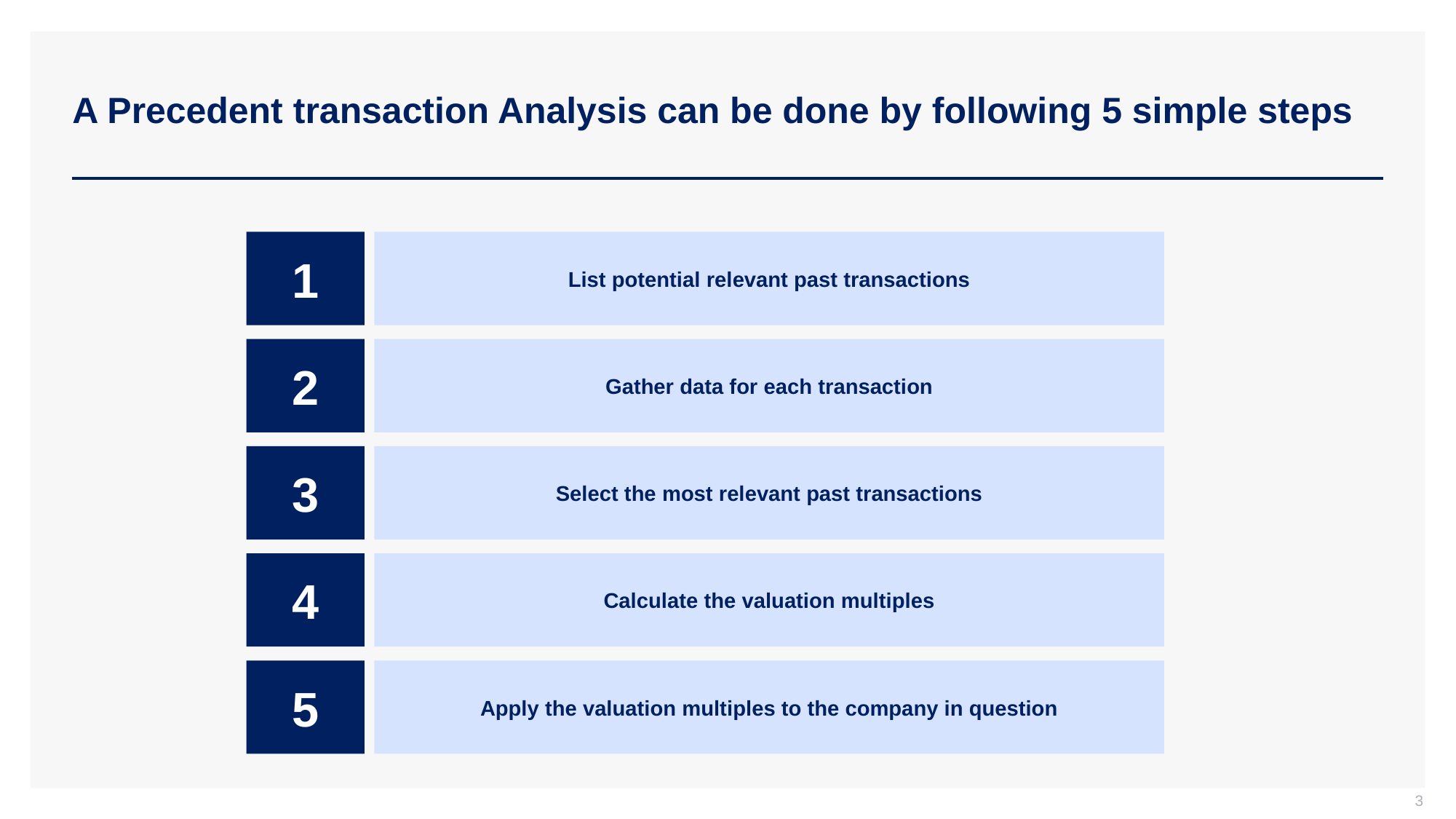

# A Precedent transaction Analysis can be done by following 5 simple steps
1
List potential relevant past transactions
2
Gather data for each transaction
3
Select the most relevant past transactions
4
Calculate the valuation multiples
5
Apply the valuation multiples to the company in question
3